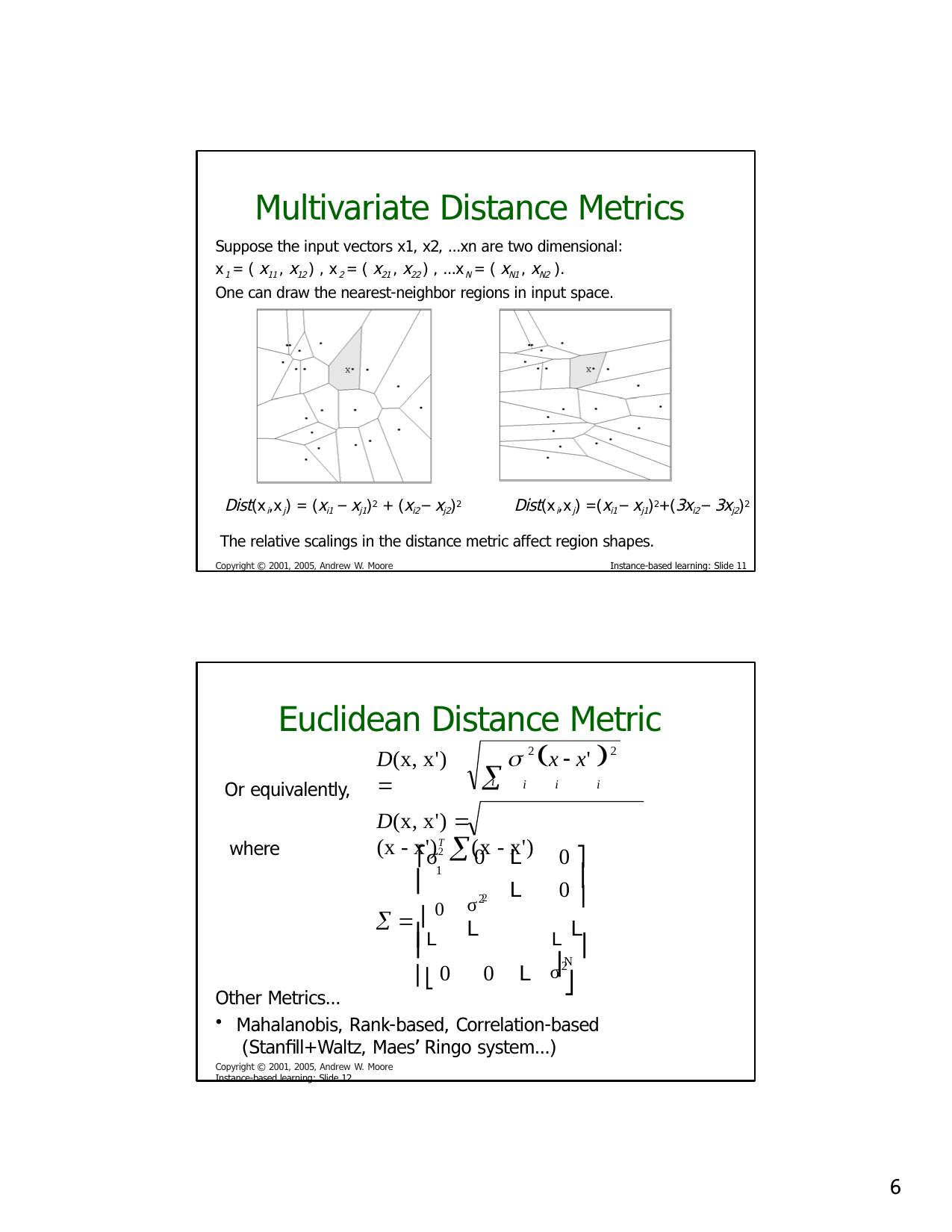

Multivariate Distance Metrics
Suppose the input vectors x1, x2, …xn are two dimensional:
x1 = ( x11 , x12 ) , x2 = ( x21 , x22 ) , …xN = ( xN1 , xN2 ).
One can draw the nearest-neighbor regions in input space.

Dist(xi,xj) = (xi1  – xj1)2  + (xi2 – xj2)2	Dist(xi,xj) =(xi1 – xj1)2+(3xi2 – 3xj2)2
The relative scalings in the distance metric affect region shapes.
Copyright © 2001, 2005, Andrew W. Moore	Instance-based learning: Slide 11

Euclidean Distance Metric
σ	(x − x' )
∑	i	i	i
2	2

D(x, x') =

i
Or equivalently,
D(x, x') =	(x - x')T ∑(x - x')

where
⎡σ2	0	L	0 ⎤
⎥
2	L	0 ⎥
L	L
⎢⎣ 0	0	L
1
⎢
σ2
∑ = ⎢ 0
⎢L
L⎥
⎢
⎥
σ2
N ⎦
Other Metrics…
Mahalanobis, Rank-based, Correlation-based  (Stanfill+Waltz, Maes’ Ringo system…)
Copyright © 2001, 2005, Andrew W. Moore	Instance-based learning: Slide 12
6